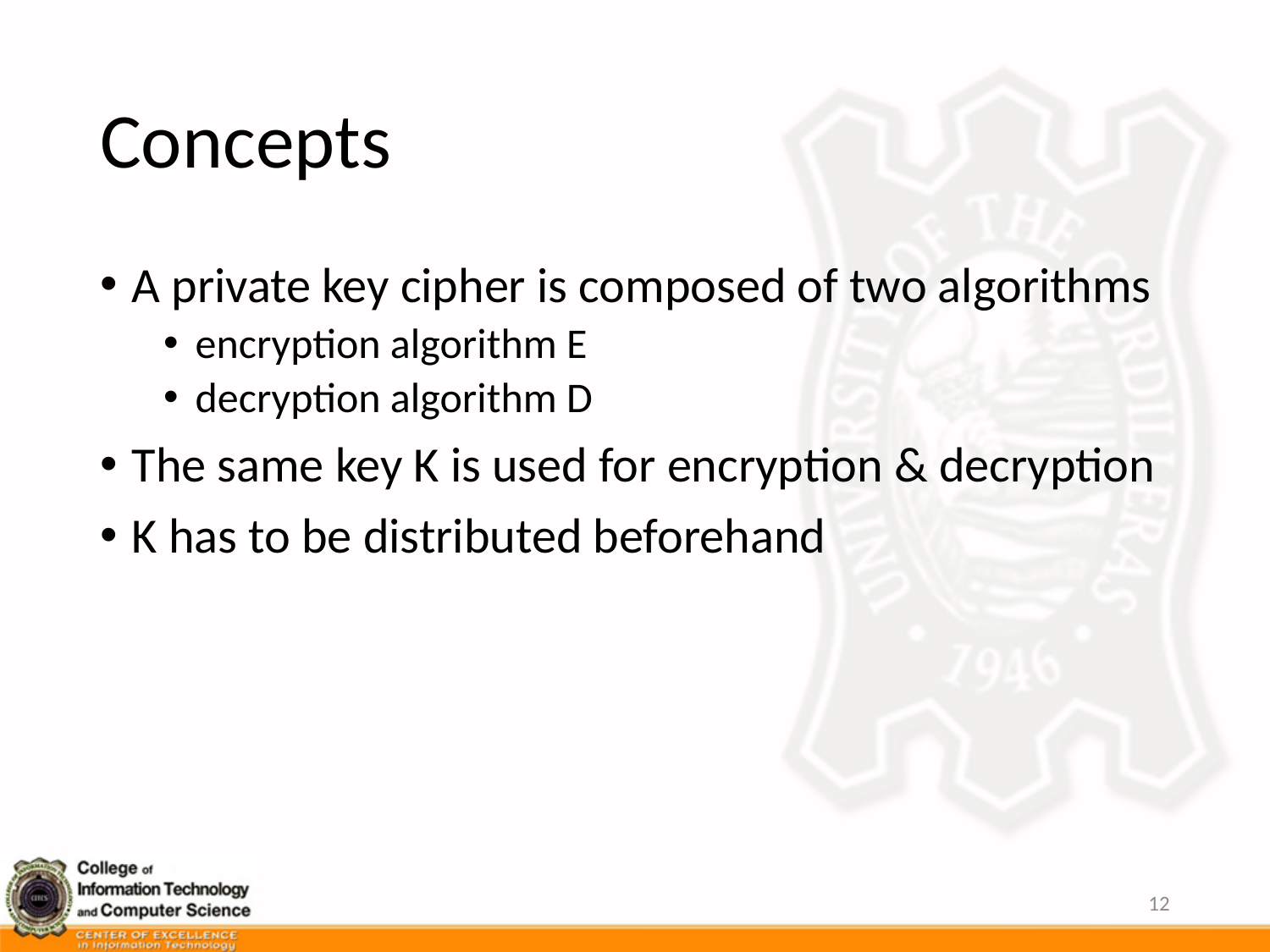

# Concepts
A private key cipher is composed of two algorithms
encryption algorithm E
decryption algorithm D
The same key K is used for encryption & decryption
K has to be distributed beforehand
12